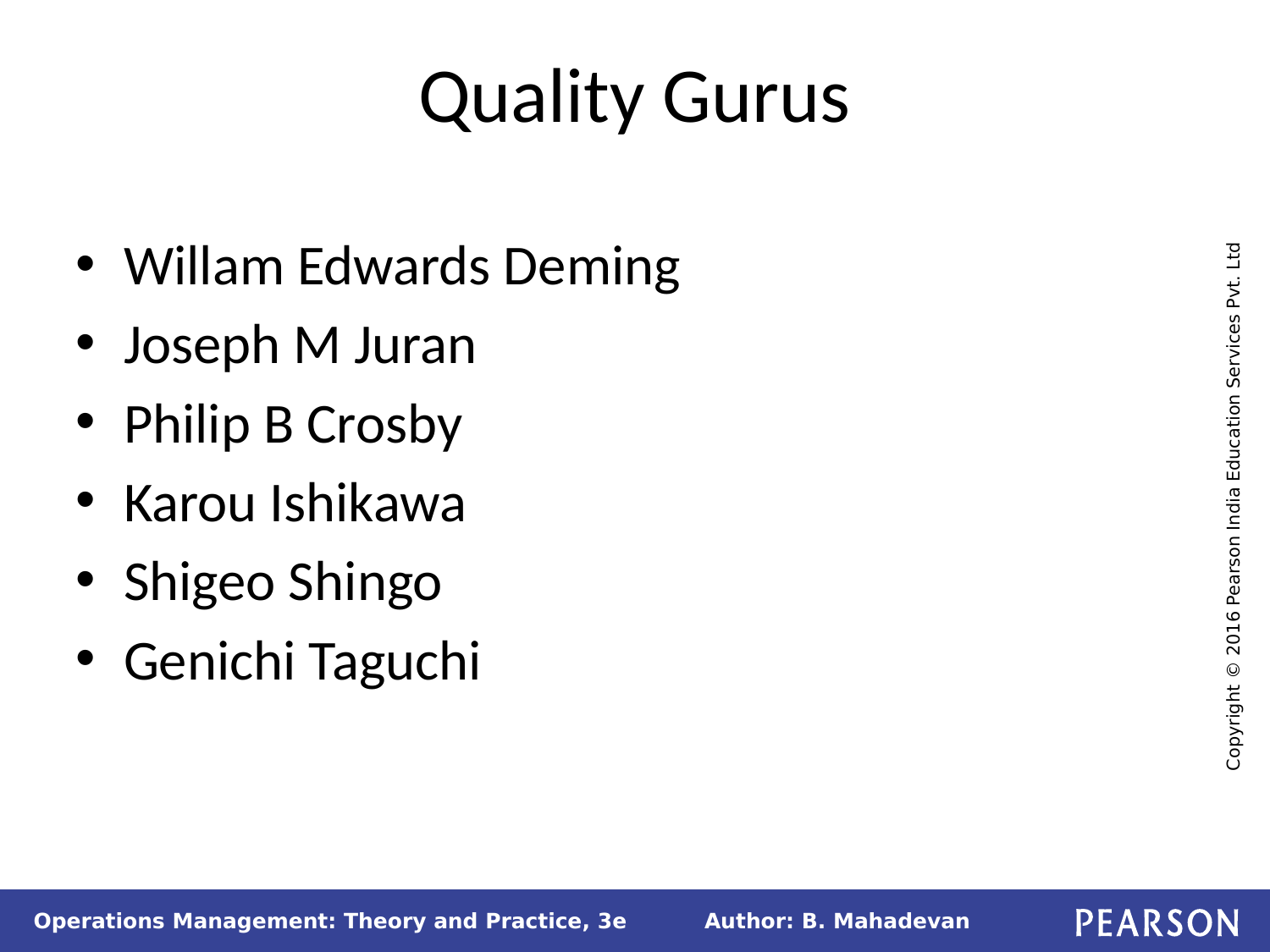

# Quality Gurus
Willam Edwards Deming
Joseph M Juran
Philip B Crosby
Karou Ishikawa
Shigeo Shingo
Genichi Taguchi